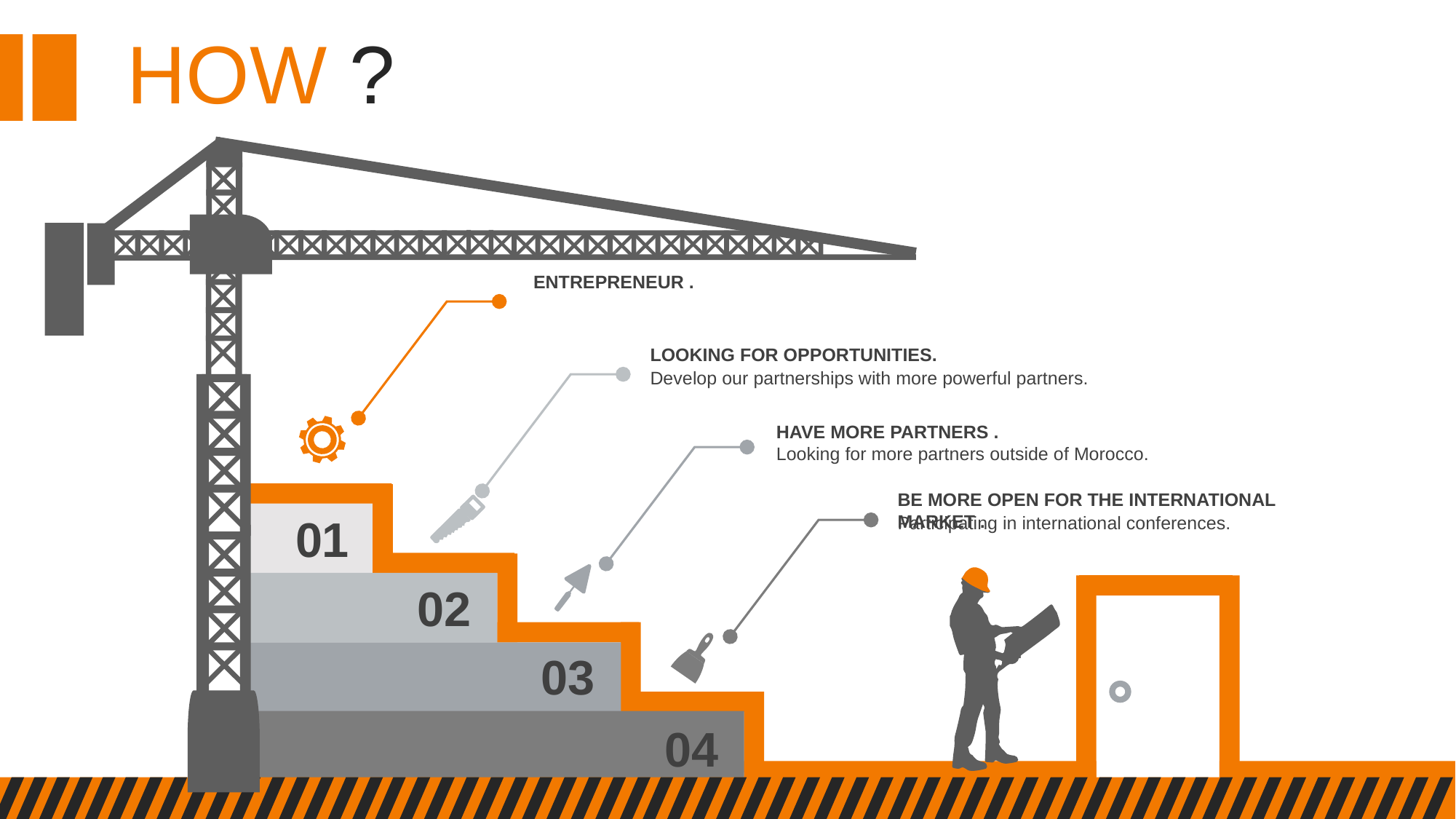

HOW ?

01

ENTREPRENEUR .

LOOKING FOR OPPORTUNITIES.
Develop our partnerships with more powerful partners.

HAVE MORE PARTNERS .
Looking for more partners outside of Morocco.

BE MORE OPEN FOR THE INTERNATIONAL MARKET .
Participating in international conferences.

02

03

04